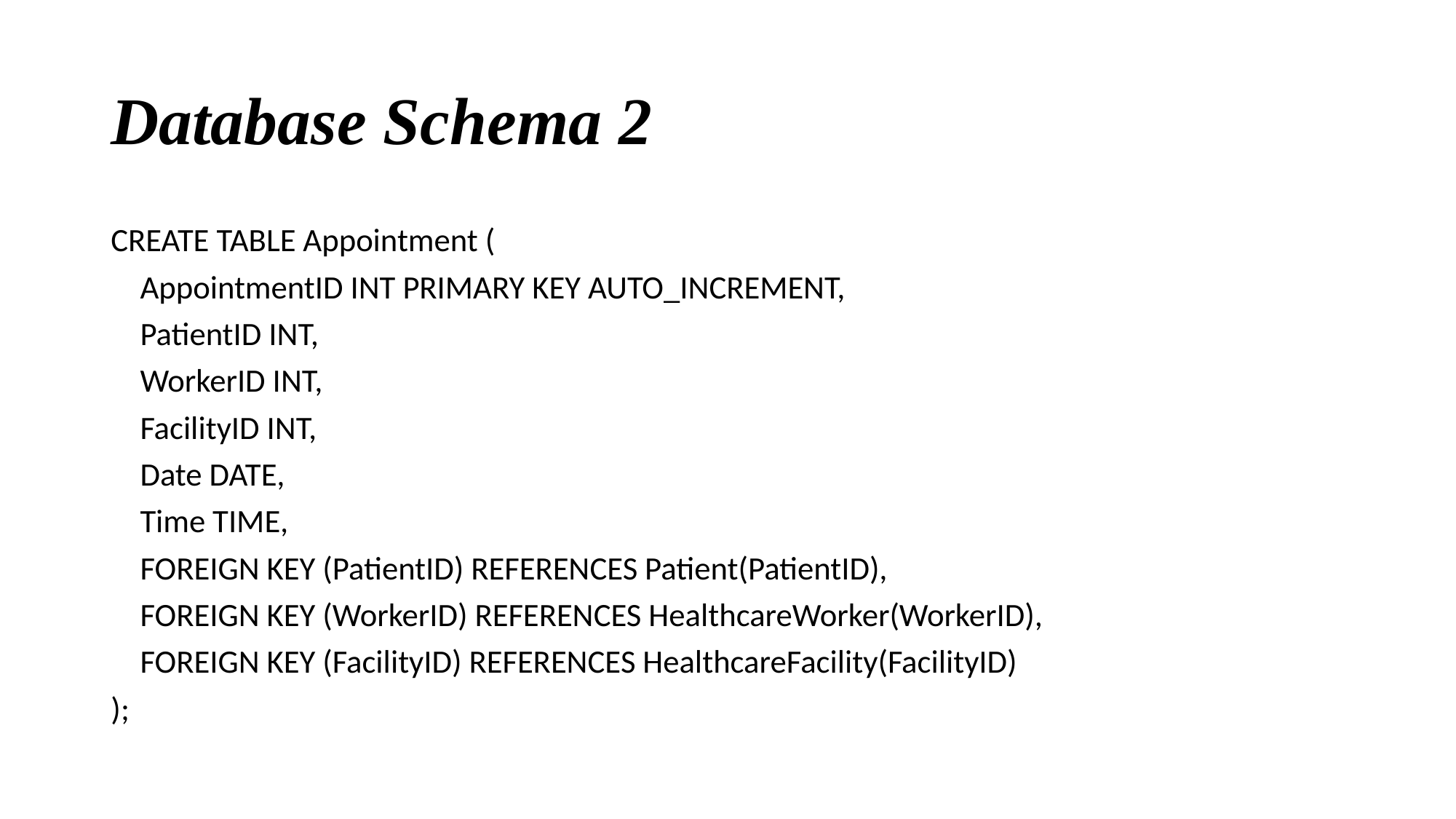

# Database Schema 2
CREATE TABLE Appointment (
    AppointmentID INT PRIMARY KEY AUTO_INCREMENT,
    PatientID INT,
    WorkerID INT,
    FacilityID INT,
    Date DATE,
    Time TIME,
    FOREIGN KEY (PatientID) REFERENCES Patient(PatientID),
    FOREIGN KEY (WorkerID) REFERENCES HealthcareWorker(WorkerID),
    FOREIGN KEY (FacilityID) REFERENCES HealthcareFacility(FacilityID)
);